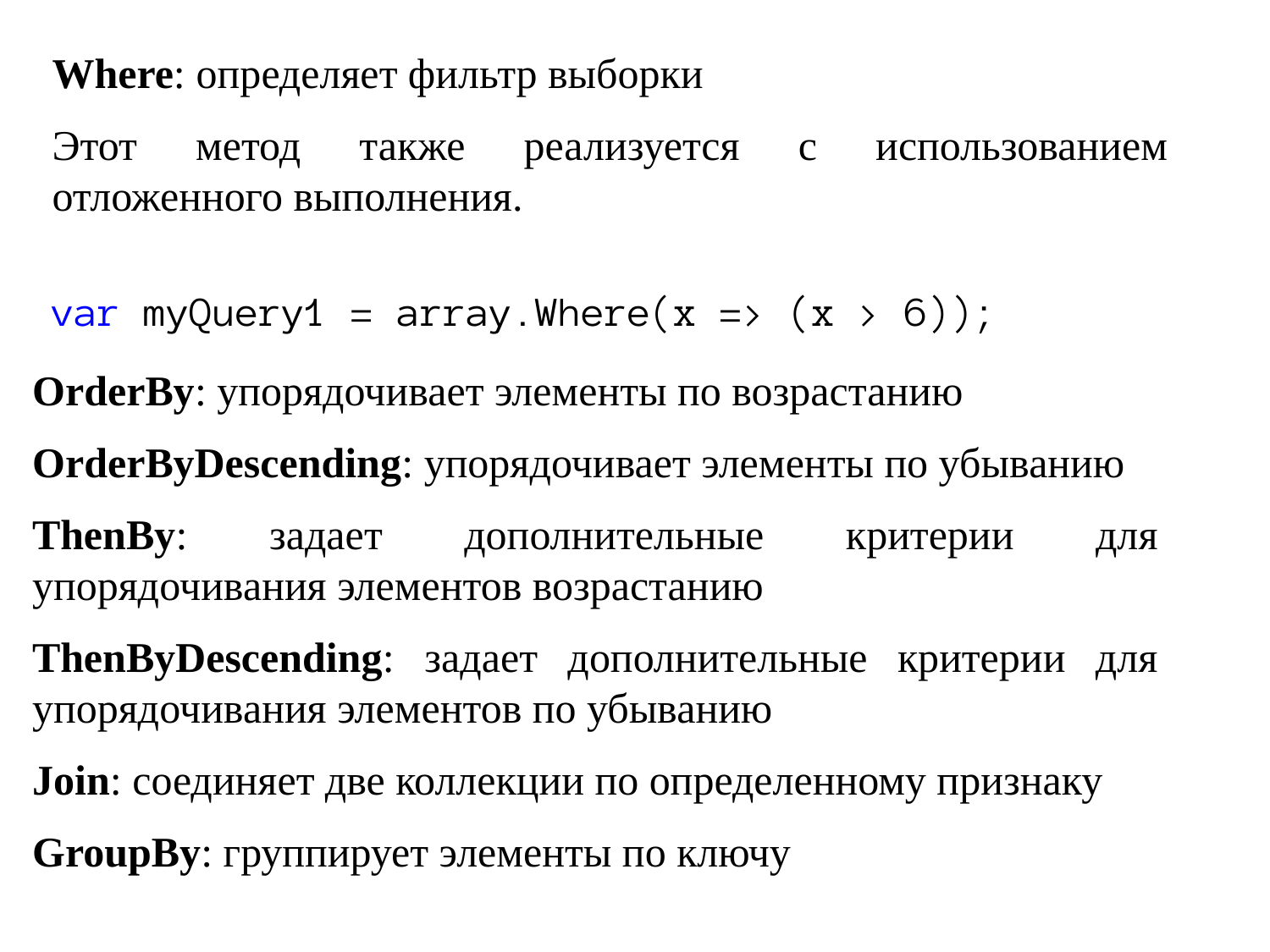

Where: определяет фильтр выборки
Этот метод также реализуется с использованием отложенного выполнения.
var myQuery1 = array.Where(x => (x > 6));
OrderBy: упорядочивает элементы по возрастанию
OrderByDescending: упорядочивает элементы по убыванию
ThenBy: задает дополнительные критерии для упорядочивания элементов возрастанию
ThenByDescending: задает дополнительные критерии для упорядочивания элементов по убыванию
Join: соединяет две коллекции по определенному признаку
GroupBy: группирует элементы по ключу